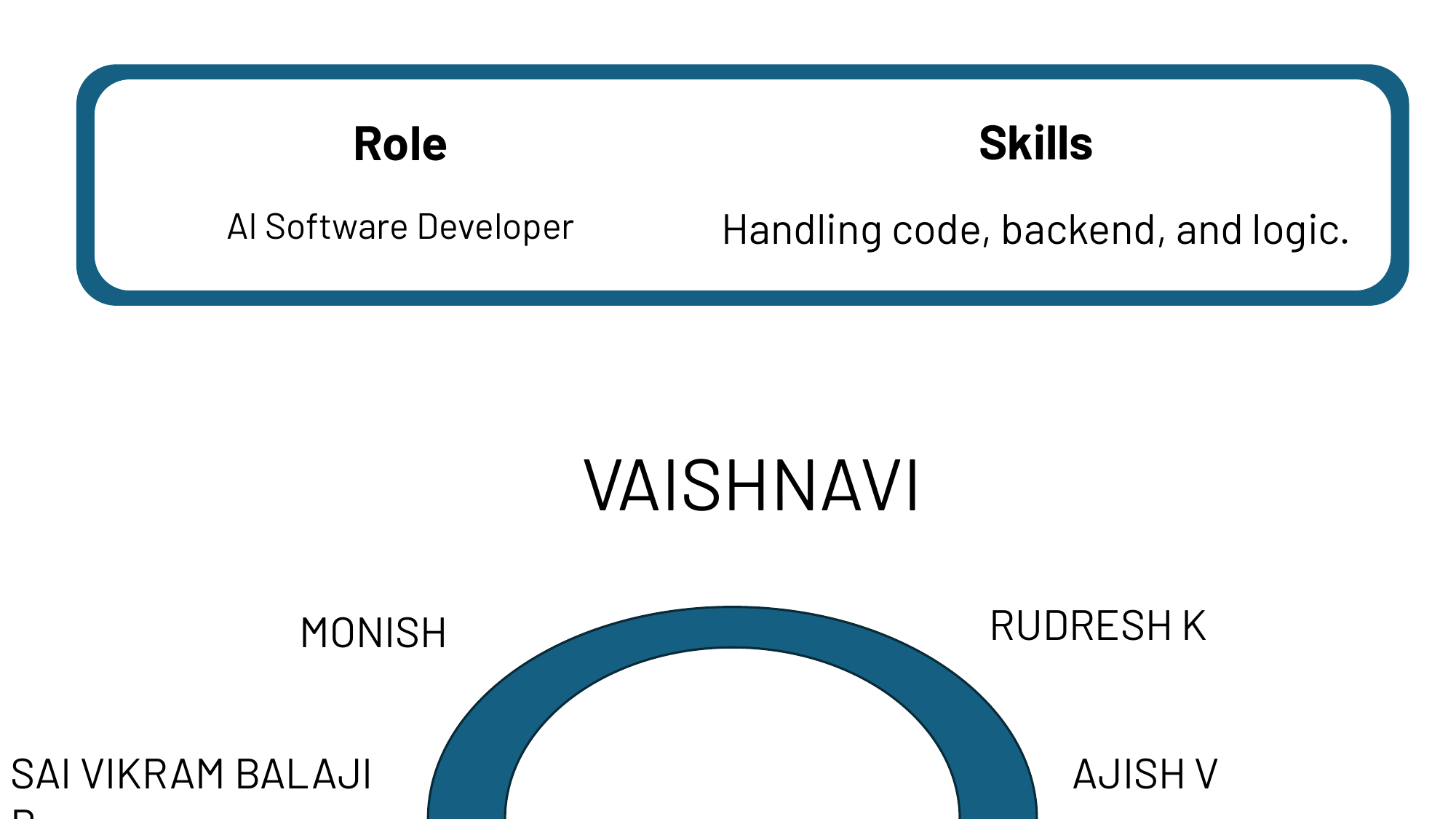

Skills

Handling code, backend, and logic.
Role

AI Software Developer
VAISHNAVI
RUDRESH K
MONISH

SAI VIKRAM BALAJI B
AJISH V